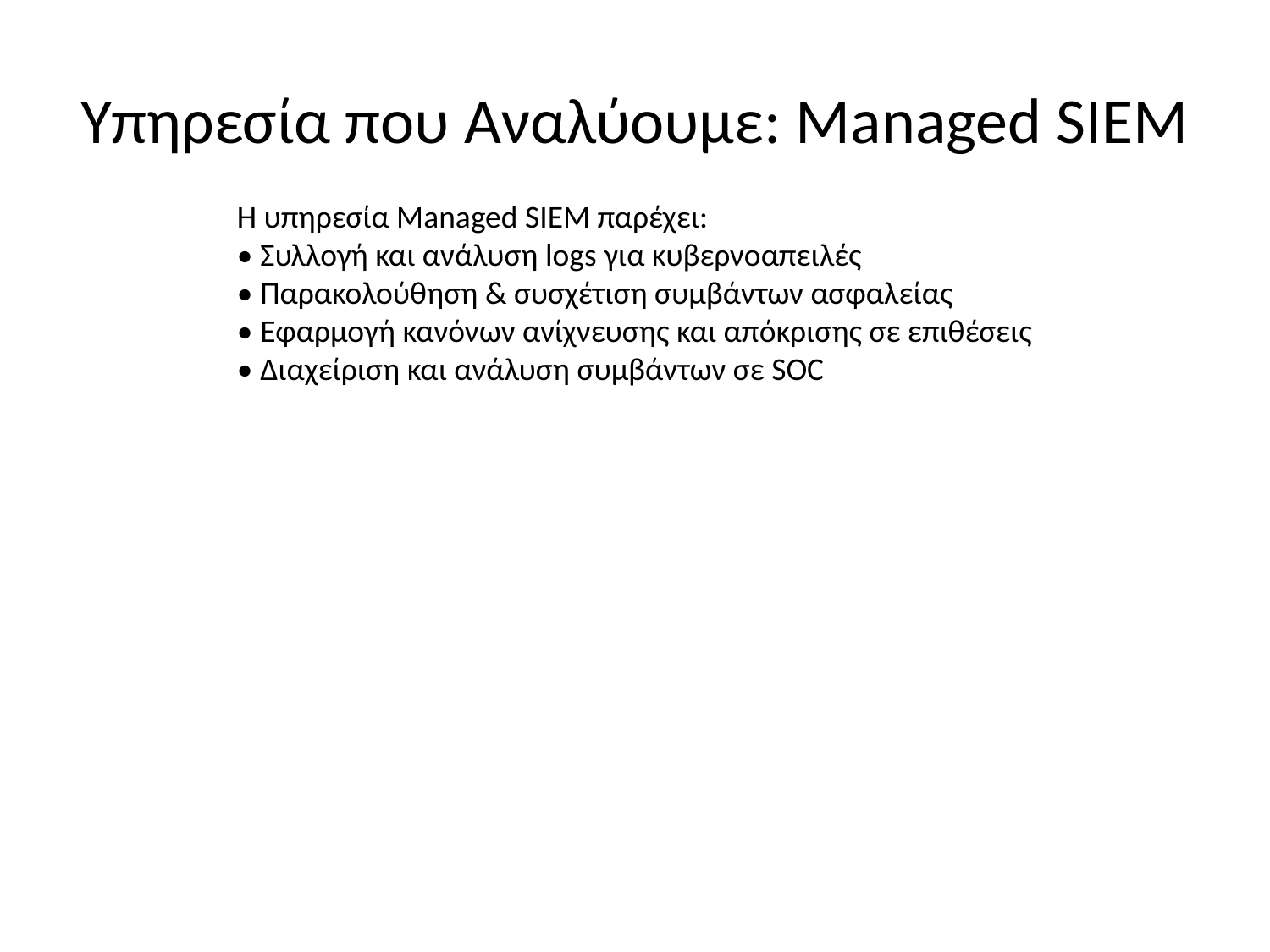

# Υπηρεσία που Αναλύουμε: Managed SIEM
Η υπηρεσία Managed SIEM παρέχει:
• Συλλογή και ανάλυση logs για κυβερνοαπειλές
• Παρακολούθηση & συσχέτιση συμβάντων ασφαλείας
• Εφαρμογή κανόνων ανίχνευσης και απόκρισης σε επιθέσεις
• Διαχείριση και ανάλυση συμβάντων σε SOC